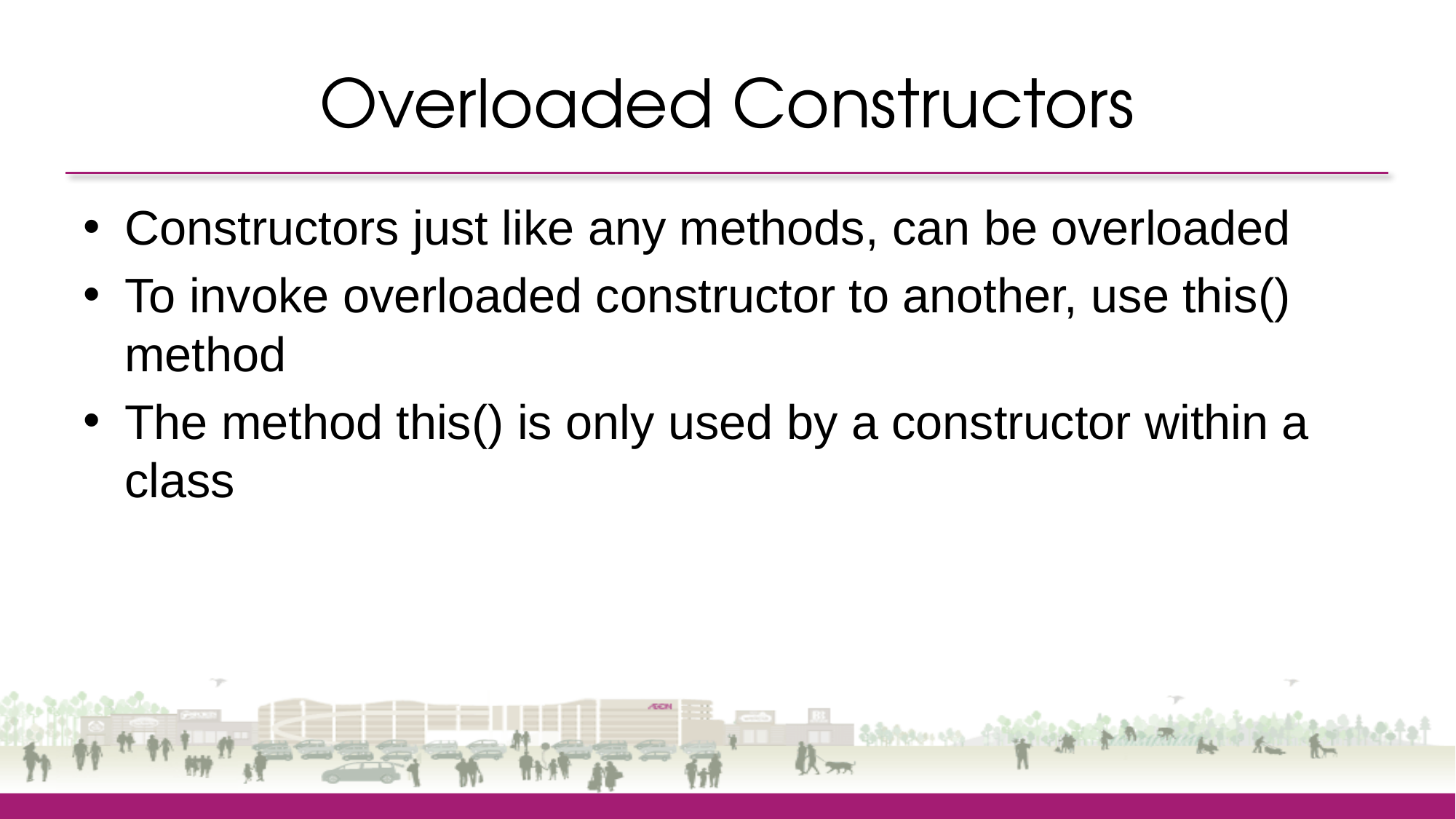

# Overloaded Constructors
Constructors just like any methods, can be overloaded
To invoke overloaded constructor to another, use this() method
The method this() is only used by a constructor within a class